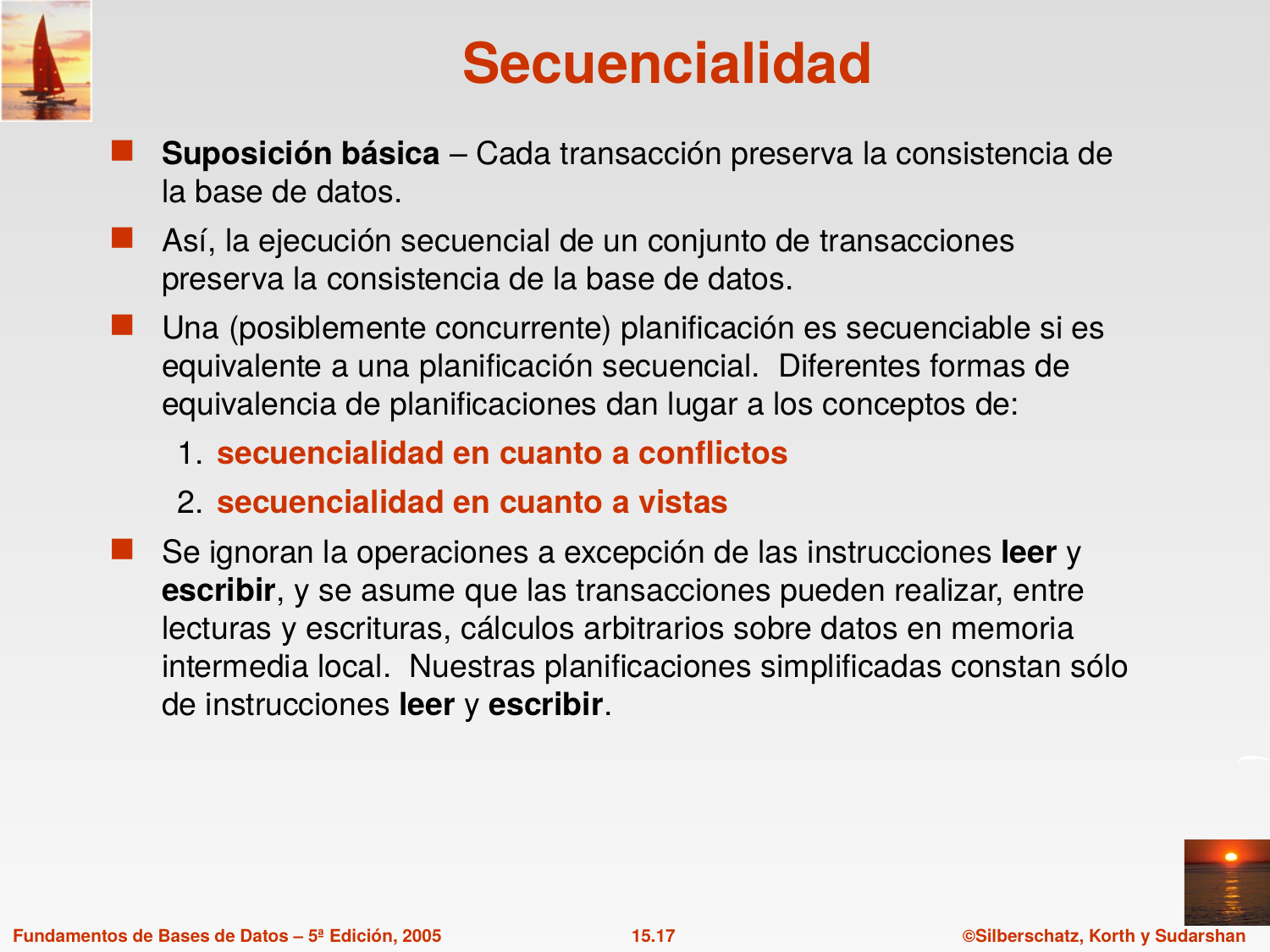

# Secuencialidad
Suposición básica – Cada transacción preserva la consistencia de la base de datos.
Así, la ejecución secuencial de un conjunto de transacciones preserva la consistencia de la base de datos.
Una (posiblemente concurrente) planificación es secuenciable si es equivalente a una planificación secuencial.  Diferentes formas de equivalencia de planificaciones dan lugar a los conceptos de:
1.	secuencialidad en cuanto a conflictos
2.	secuencialidad en cuanto a vistas
Se ignoran la operaciones a excepción de las instrucciones leer y escribir, y se asume que las transacciones pueden realizar, entre lecturas y escrituras, cálculos arbitrarios sobre datos en memoria intermedia local.  Nuestras planificaciones simplificadas constan sólo de instrucciones leer y escribir.